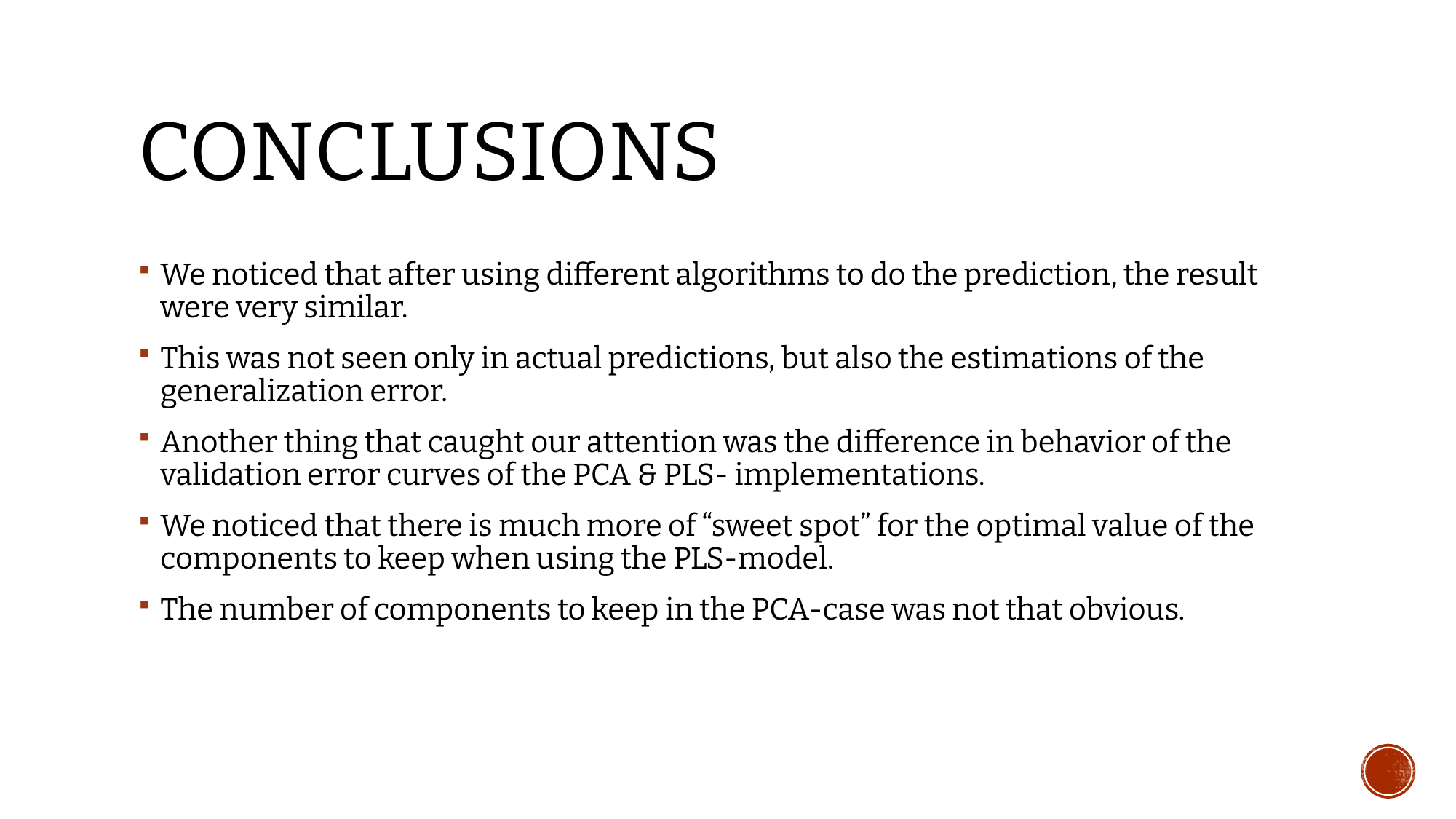

# Conclusions
We noticed that after using different algorithms to do the prediction, the result were very similar.
This was not seen only in actual predictions, but also the estimations of the generalization error.
Another thing that caught our attention was the difference in behavior of the validation error curves of the PCA & PLS- implementations.
We noticed that there is much more of “sweet spot” for the optimal value of the components to keep when using the PLS-model.
The number of components to keep in the PCA-case was not that obvious.